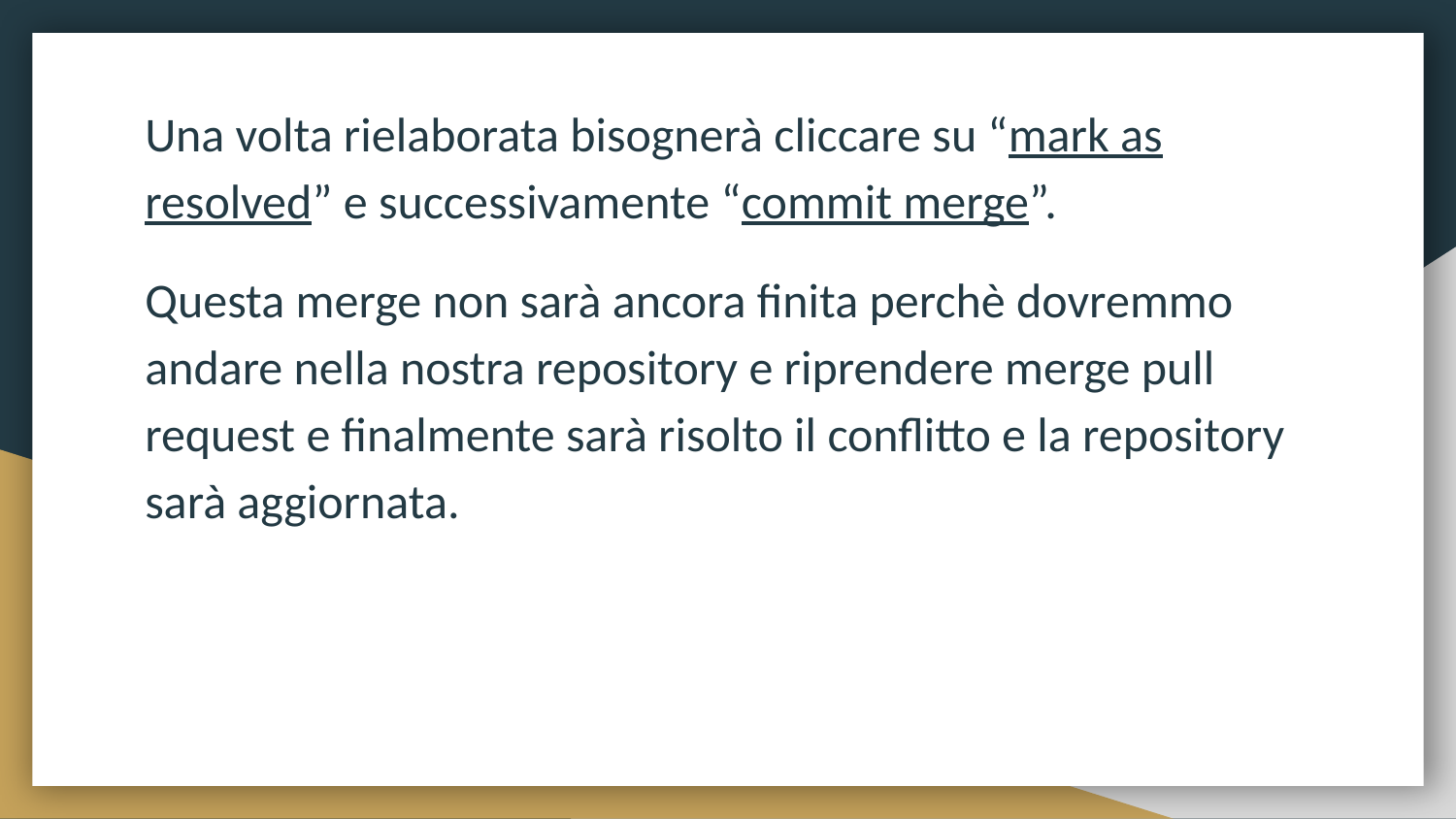

Una volta rielaborata bisognerà cliccare su “mark as resolved” e successivamente “commit merge”.
Questa merge non sarà ancora finita perchè dovremmo andare nella nostra repository e riprendere merge pull request e finalmente sarà risolto il conflitto e la repository sarà aggiornata.